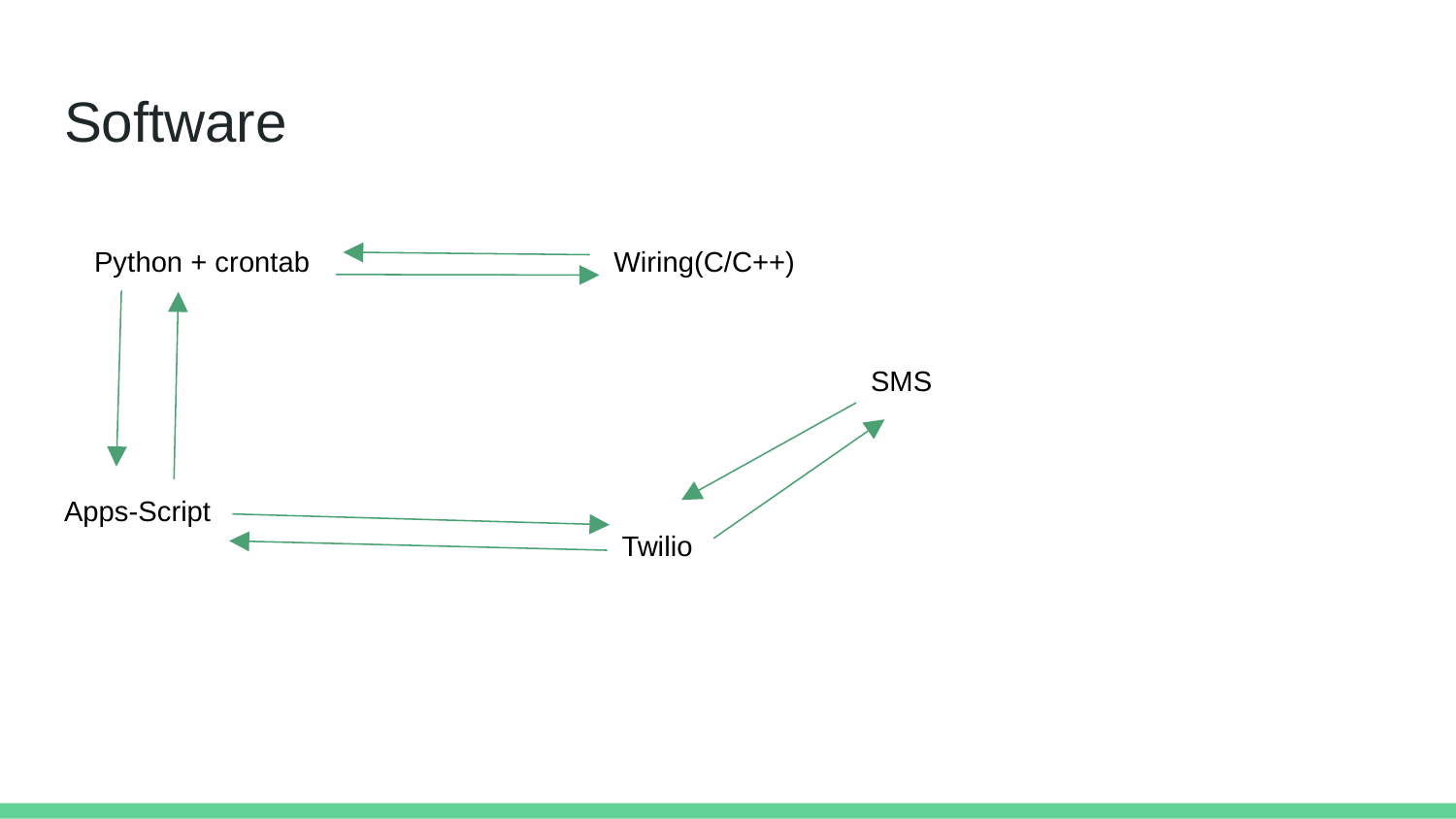

# Software
Python + crontab
Wiring(C/C++)
SMS
Apps-Script
Twilio